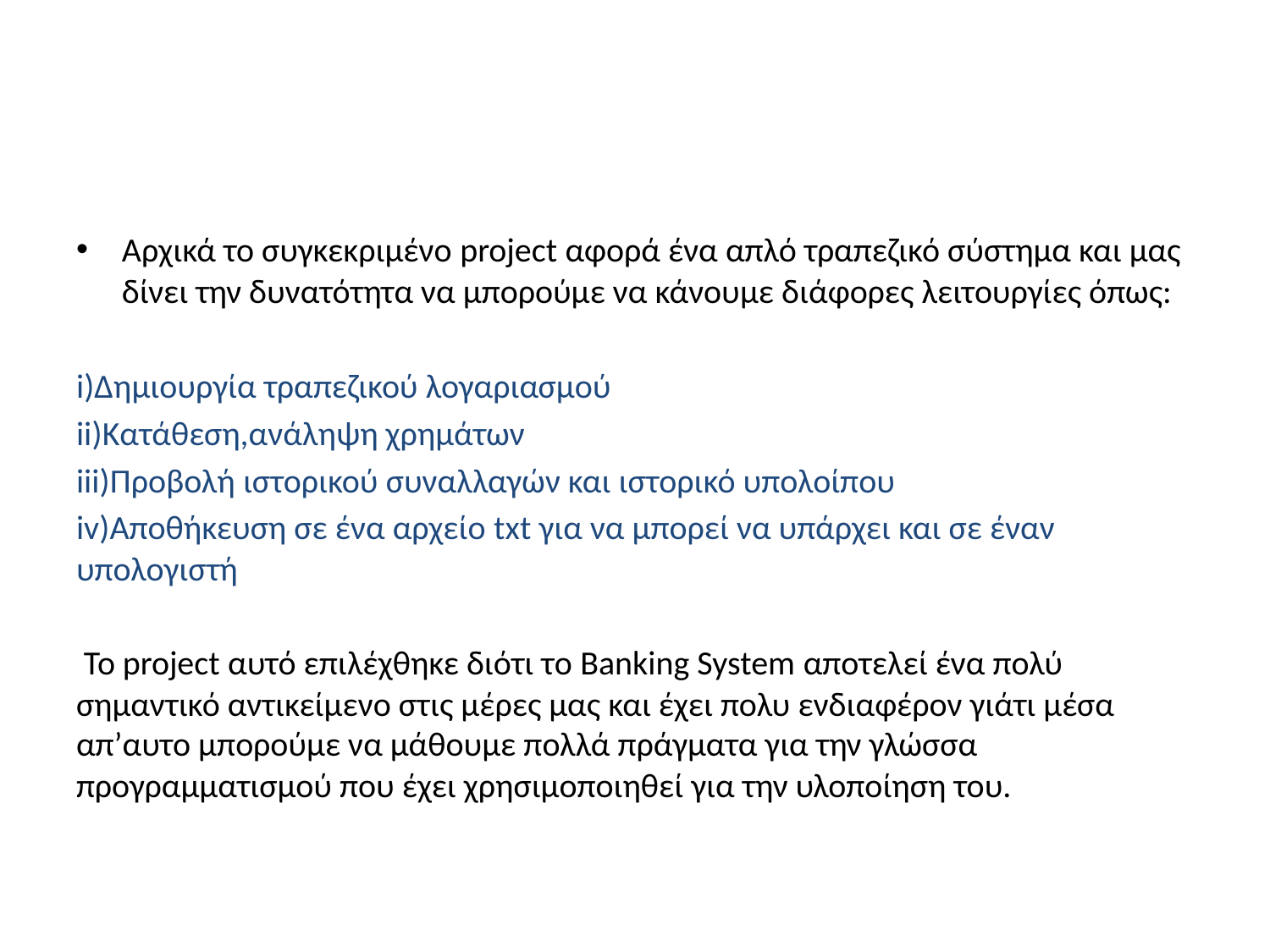

#
Αρχικά το συγκεκριμένο project αφορά ένα απλό τραπεζικό σύστημα και μας δίνει την δυνατότητα να μπορούμε να κάνουμε διάφορες λειτουργίες όπως:

i)Δημιουργία τραπεζικού λογαριασμού
ii)Κατάθεση,ανάληψη χρημάτων
iii)Προβολή ιστορικού συναλλαγών και ιστορικό υπολοίπου
iv)Αποθήκευση σε ένα αρχείο txt για να μπορεί να υπάρχει και σε έναν υπολογιστή

 Το project αυτό επιλέχθηκε διότι το Banking System αποτελεί ένα πολύ σημαντικό αντικείμενο στις μέρες μας και έχει πολυ ενδιαφέρον γιάτι μέσα απ’αυτο μπορούμε να μάθουμε πολλά πράγματα για την γλώσσα προγραμματισμού που έχει χρησιμοποιηθεί για την υλοποίηση του.